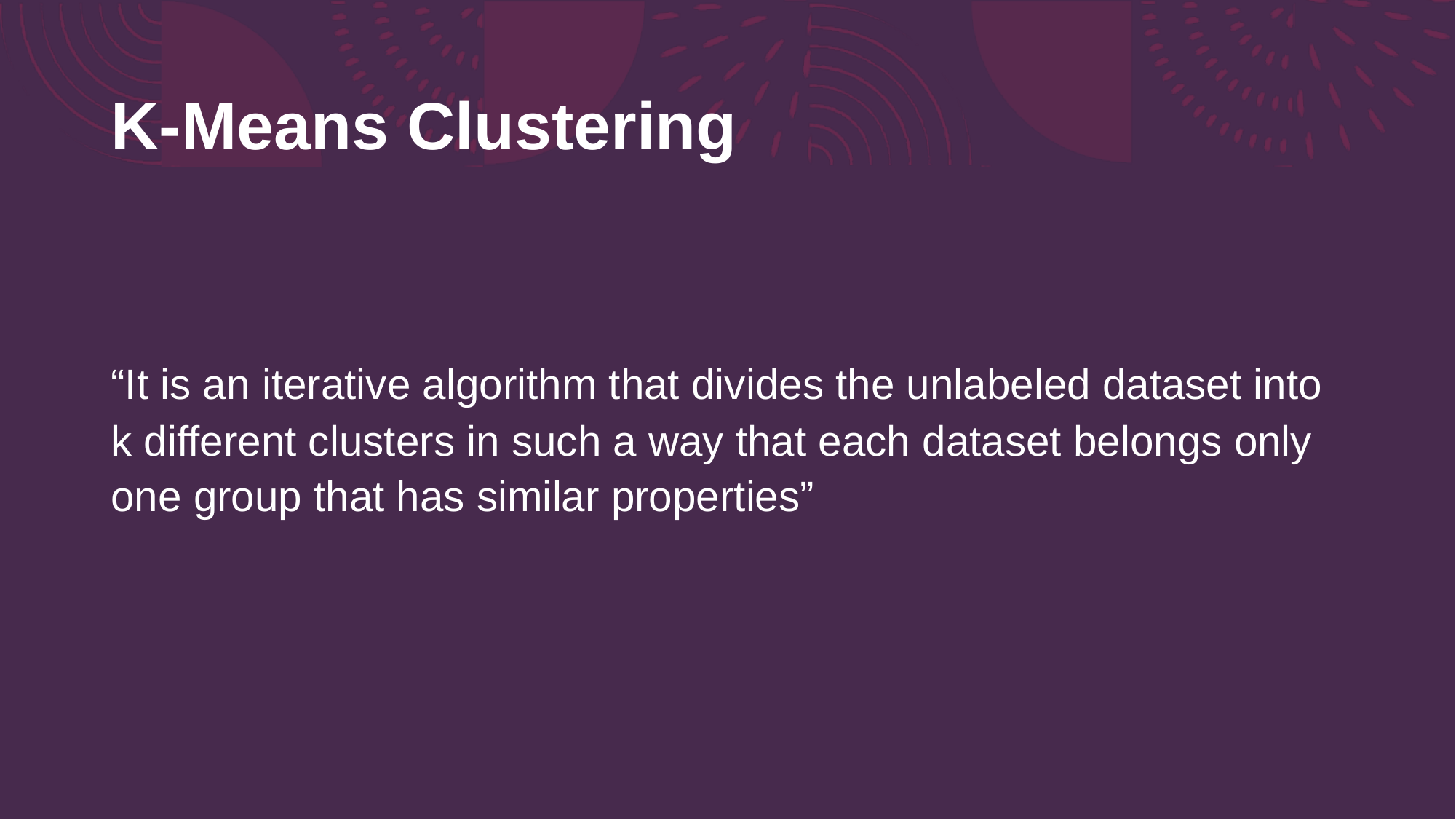

# K-Means Clustering
“It is an iterative algorithm that divides the unlabeled dataset into k different clusters in such a way that each dataset belongs only one group that has similar properties”